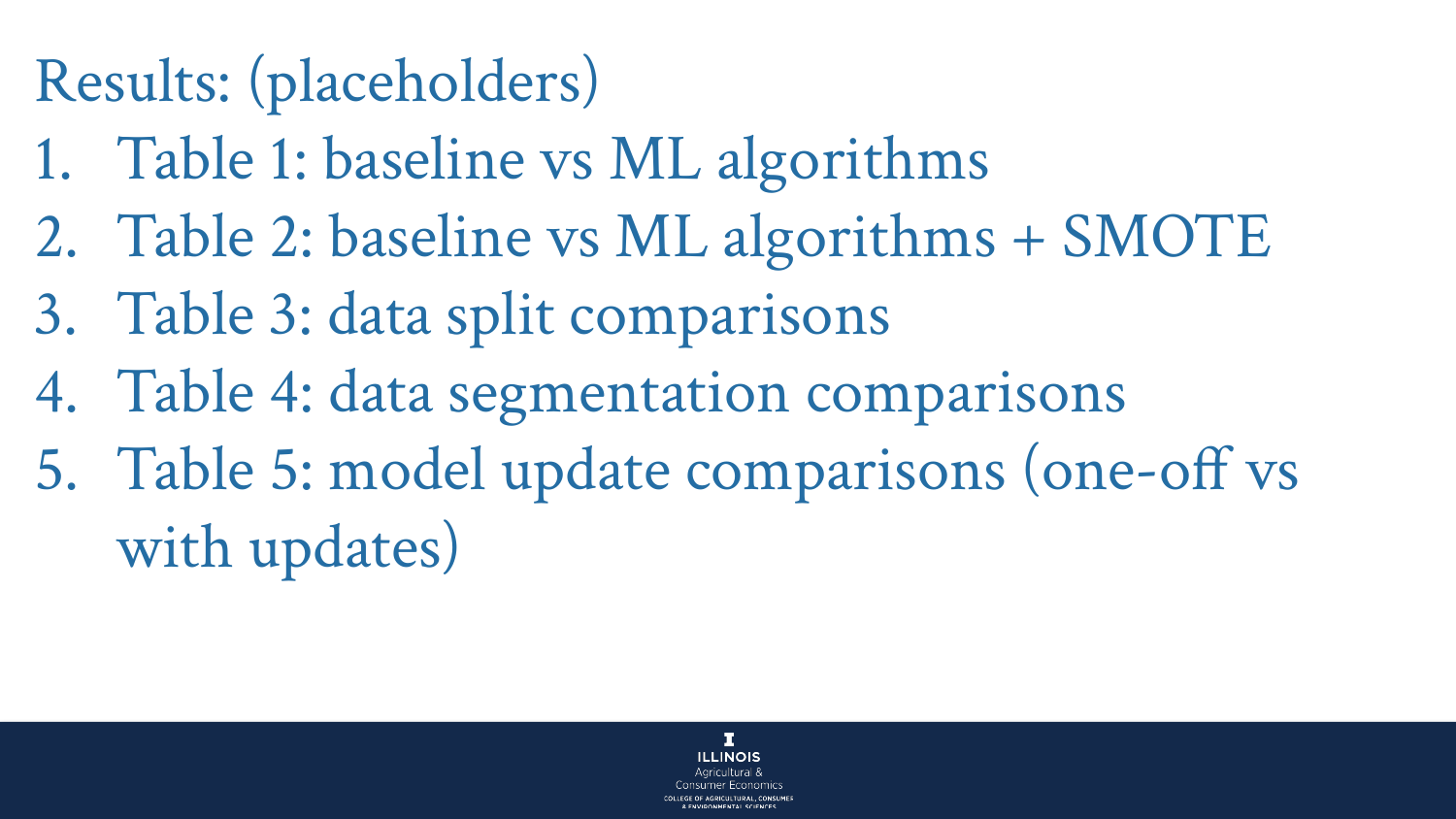

Results: (placeholders)
Table 1: baseline vs ML algorithms
Table 2: baseline vs ML algorithms + SMOTE
Table 3: data split comparisons
Table 4: data segmentation comparisons
Table 5: model update comparisons (one-off vs with updates)